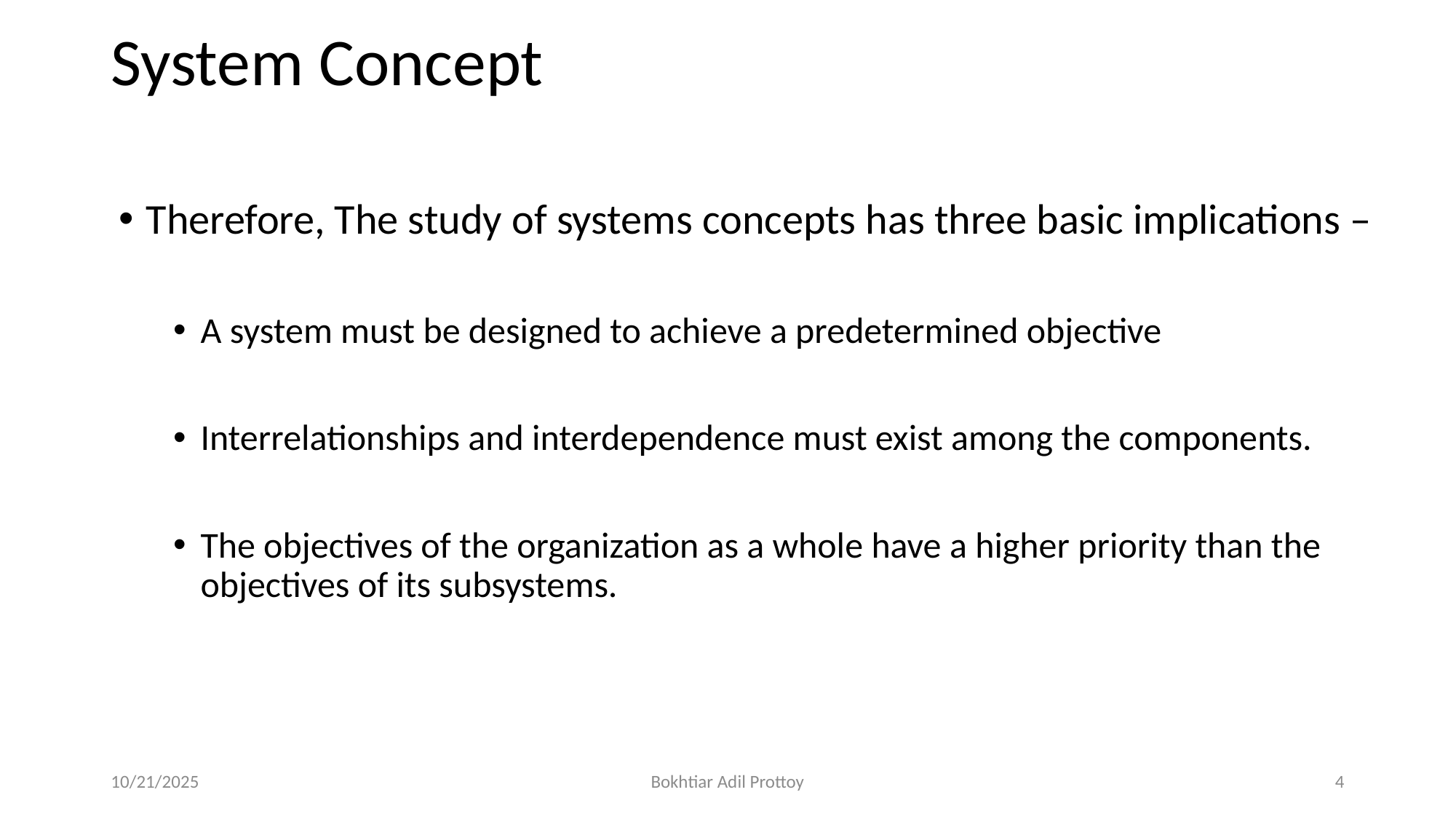

# System Concept

Therefore, The study of systems concepts has three basic implications –

A system must be designed to achieve a predetermined objective

Interrelationships and interdependence must exist among the components.

The objectives of the organization as a whole have a higher priority than the objectives of its subsystems.
10/21/2025
Bokhtiar Adil Prottoy
4